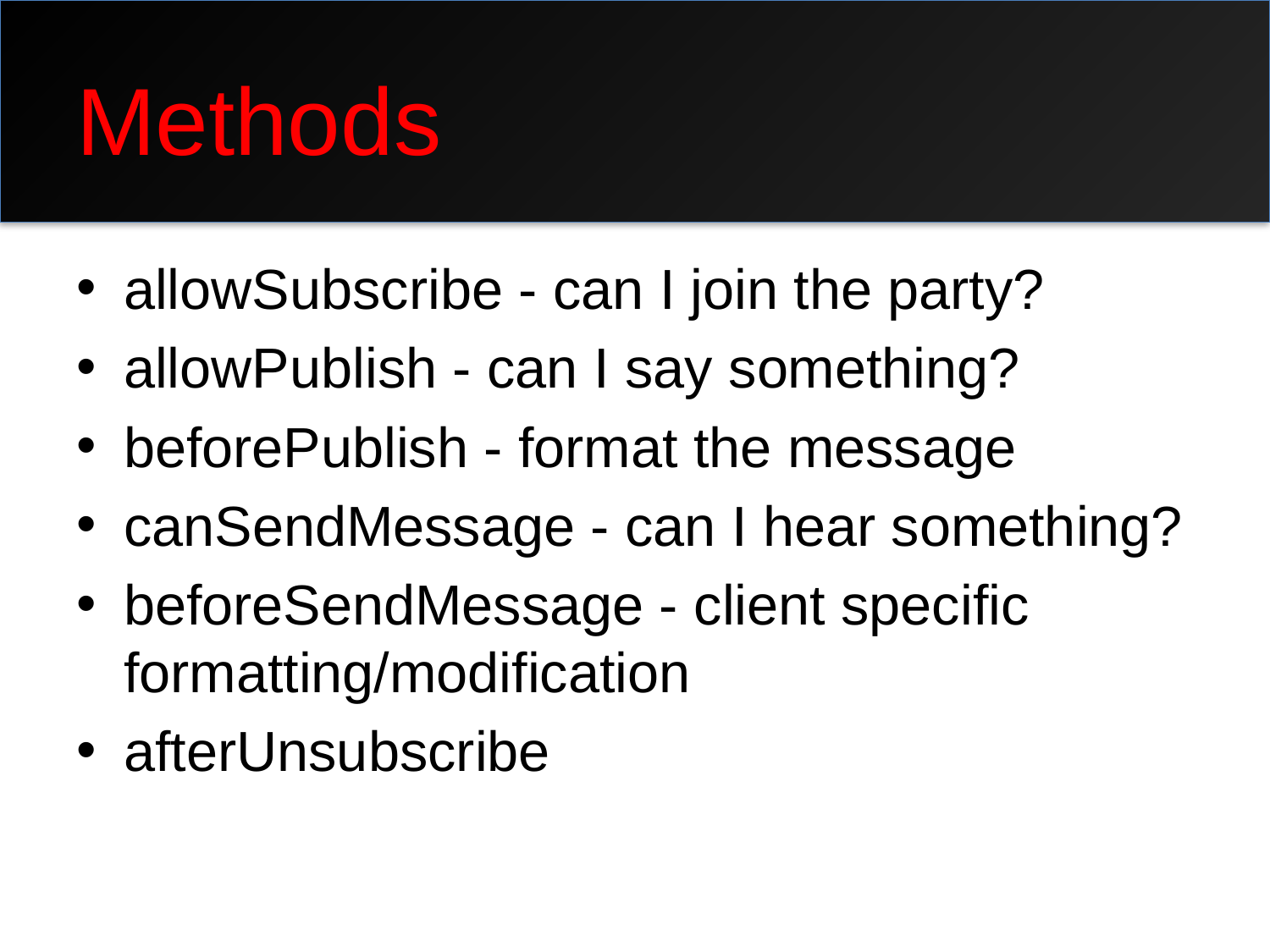

# Methods
allowSubscribe - can I join the party?
allowPublish - can I say something?
beforePublish - format the message
canSendMessage - can I hear something?
beforeSendMessage - client specific formatting/modification
afterUnsubscribe